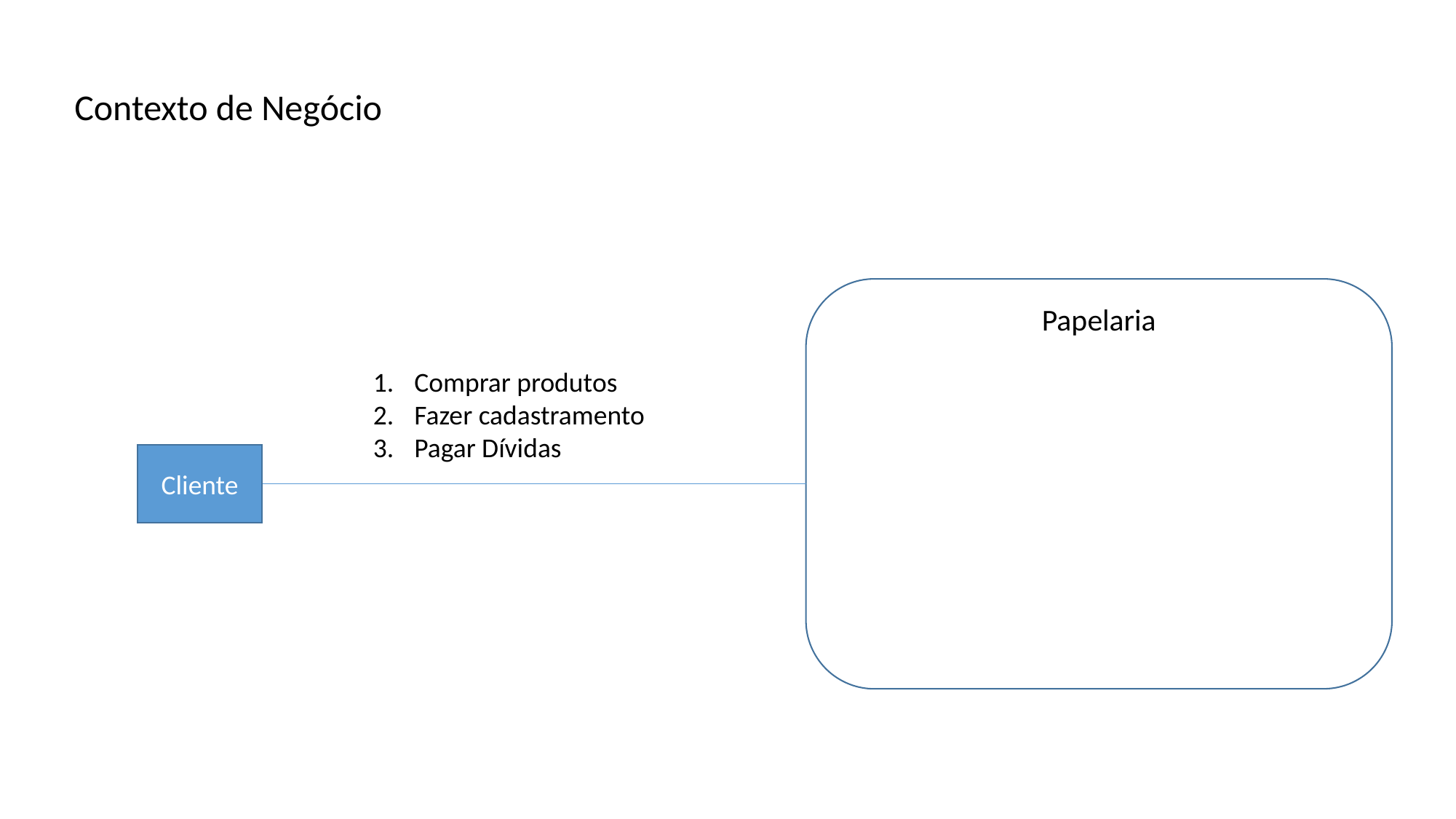

Contexto de Negócio

# Papelaria
Comprar produtos
Fazer cadastramento
Pagar Dívidas

Cliente